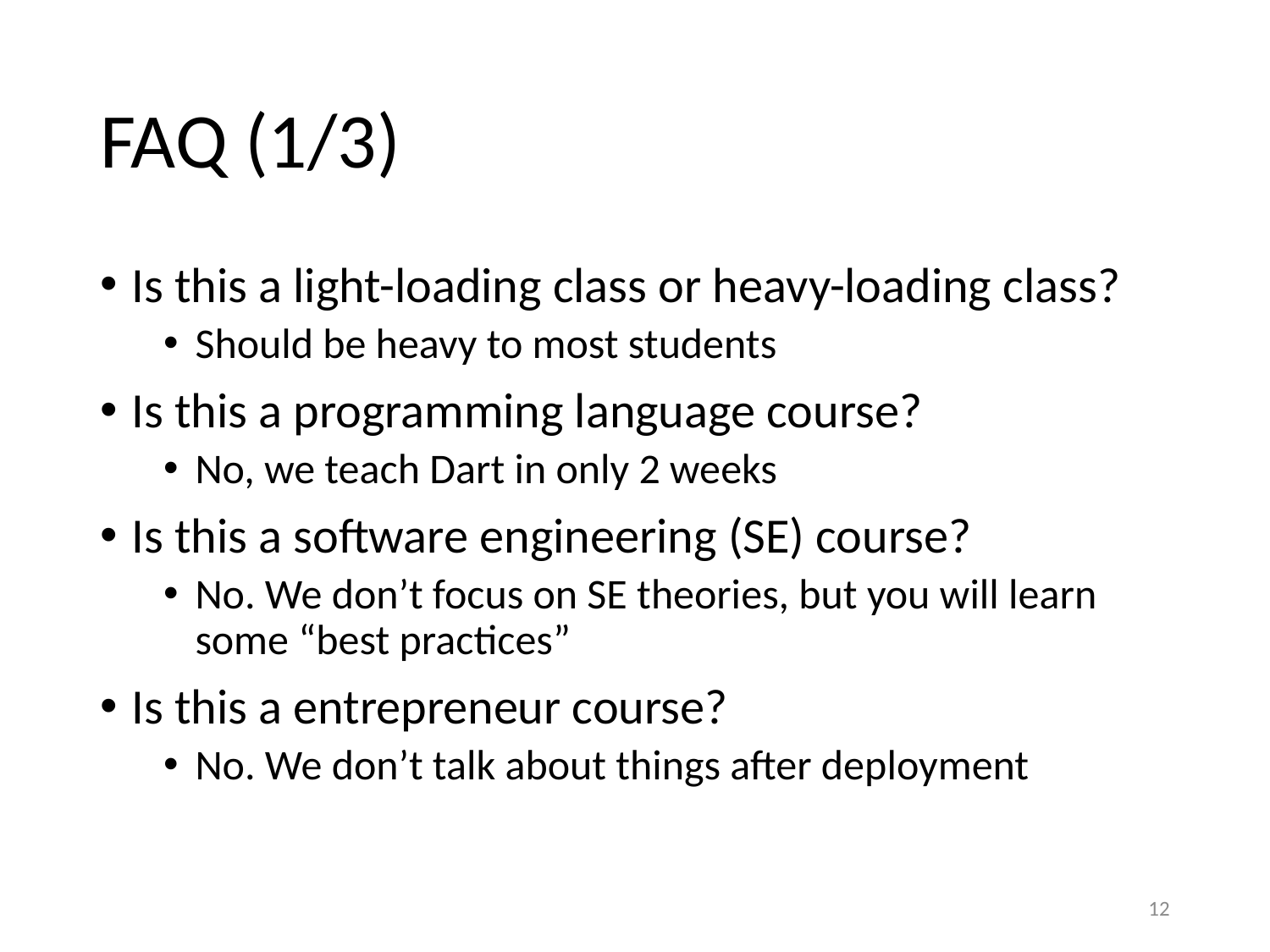

# FAQ (1/3)
Is this a light-loading class or heavy-loading class?
Should be heavy to most students
Is this a programming language course?
No, we teach Dart in only 2 weeks
Is this a software engineering (SE) course?
No. We don’t focus on SE theories, but you will learn some “best practices”
Is this a entrepreneur course?
No. We don’t talk about things after deployment

12